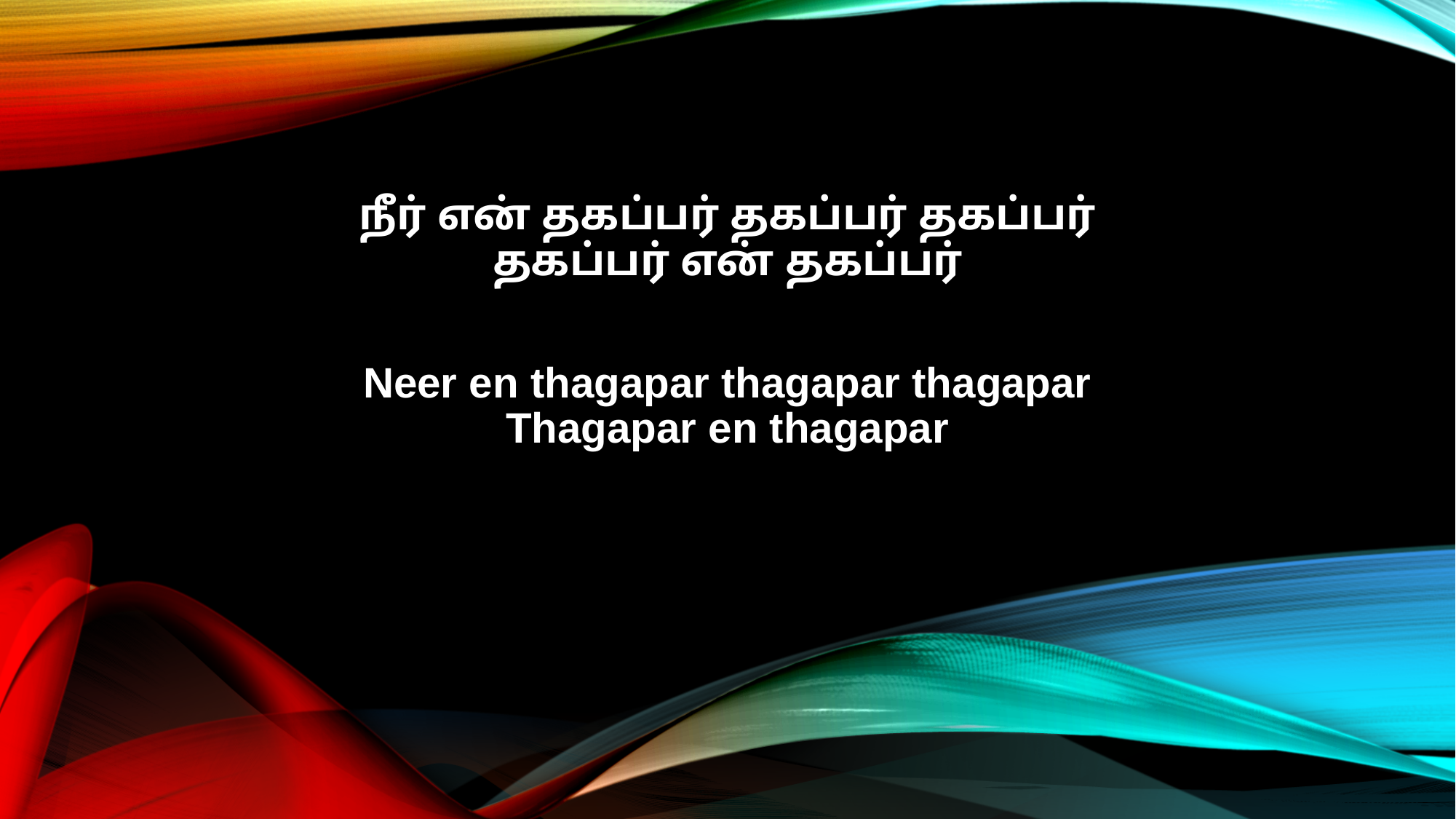

நீர் என் தகப்பர் தகப்பர் தகப்பர்
தகப்பர் என் தகப்பர்

Neer en thagapar thagapar thagapar
Thagapar en thagapar